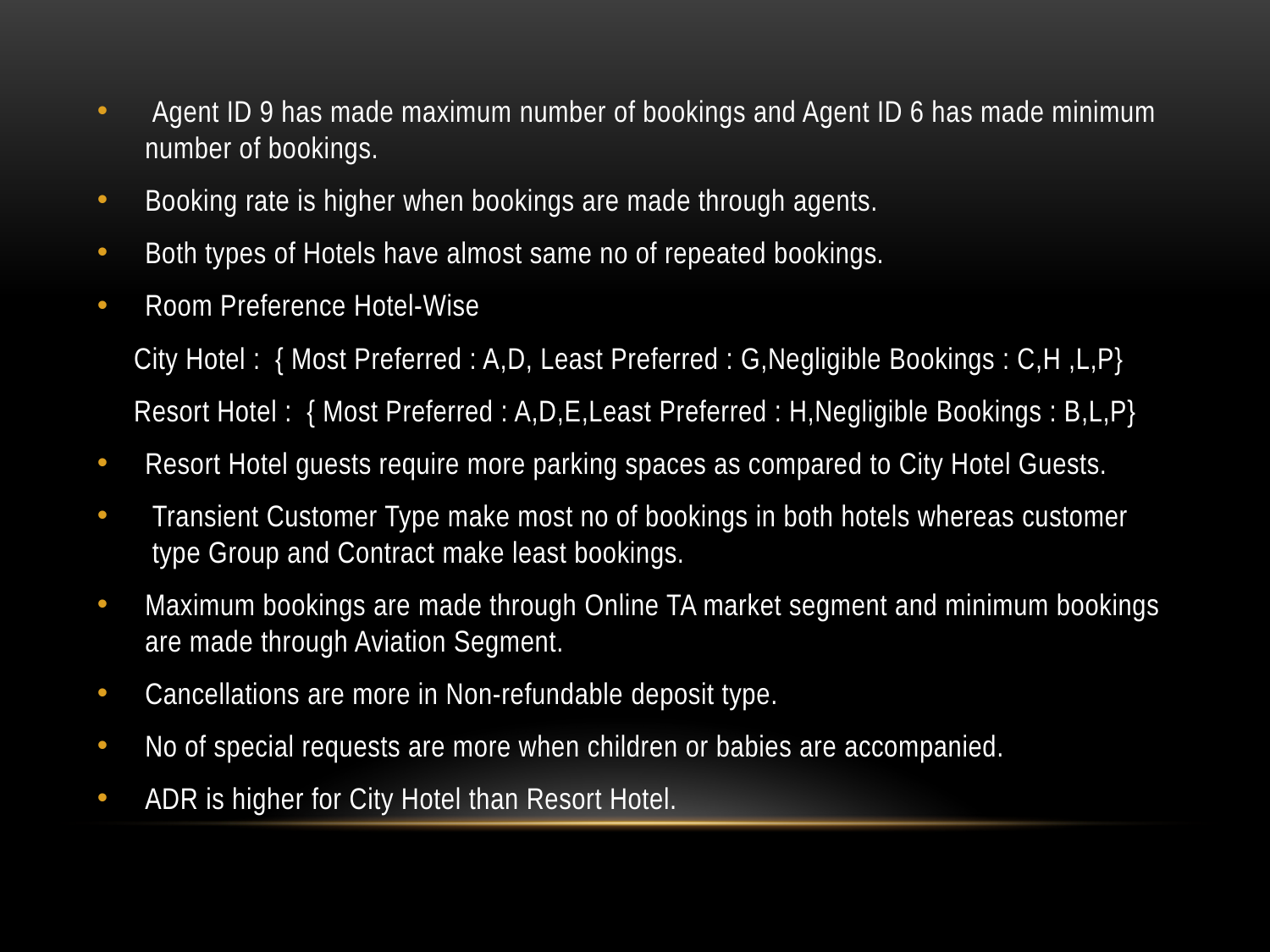

Agent ID 9 has made maximum number of bookings and Agent ID 6 has made minimum number of bookings.
Booking rate is higher when bookings are made through agents.
Both types of Hotels have almost same no of repeated bookings.
Room Preference Hotel-Wise
     City Hotel :  { Most Preferred : A,D, Least Preferred : G,Negligible Bookings : C,H ,L,P}
     Resort Hotel :  { Most Preferred : A,D,E,Least Preferred : H,Negligible Bookings : B,L,P}
Resort Hotel guests require more parking spaces as compared to City Hotel Guests.
 Transient Customer Type make most no of bookings in both hotels whereas customer      type Group and Contract make least bookings.
Maximum bookings are made through Online TA market segment and minimum bookings are made through Aviation Segment.
Cancellations are more in Non-refundable deposit type.
No of special requests are more when children or babies are accompanied.
ADR is higher for City Hotel than Resort Hotel.